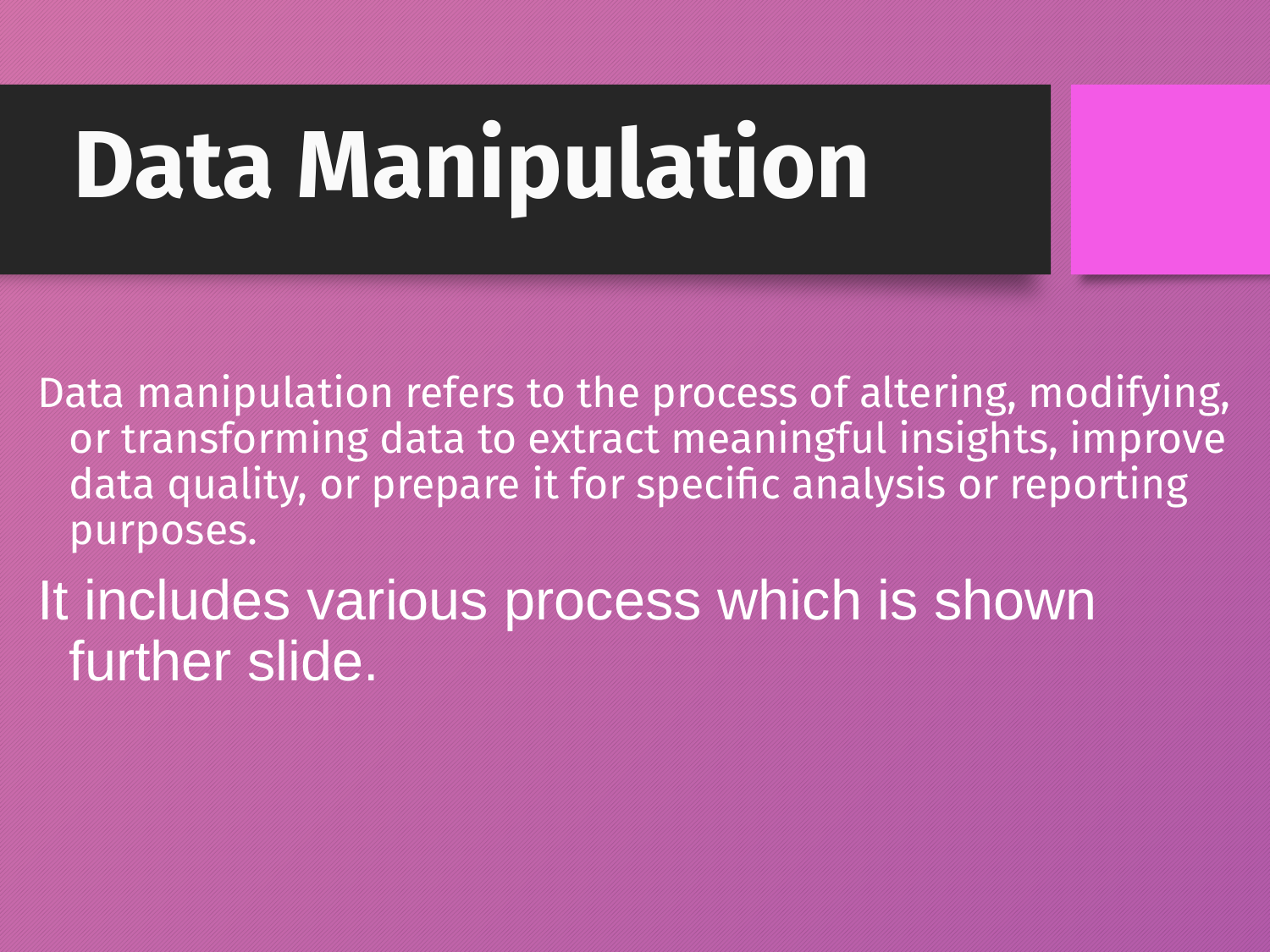

Data Manipulation

Data manipulation refers to the process of altering, modifying, or transforming data to extract meaningful insights, improve data quality, or prepare it for specific analysis or reporting purposes.
It includes various process which is shown further slide.